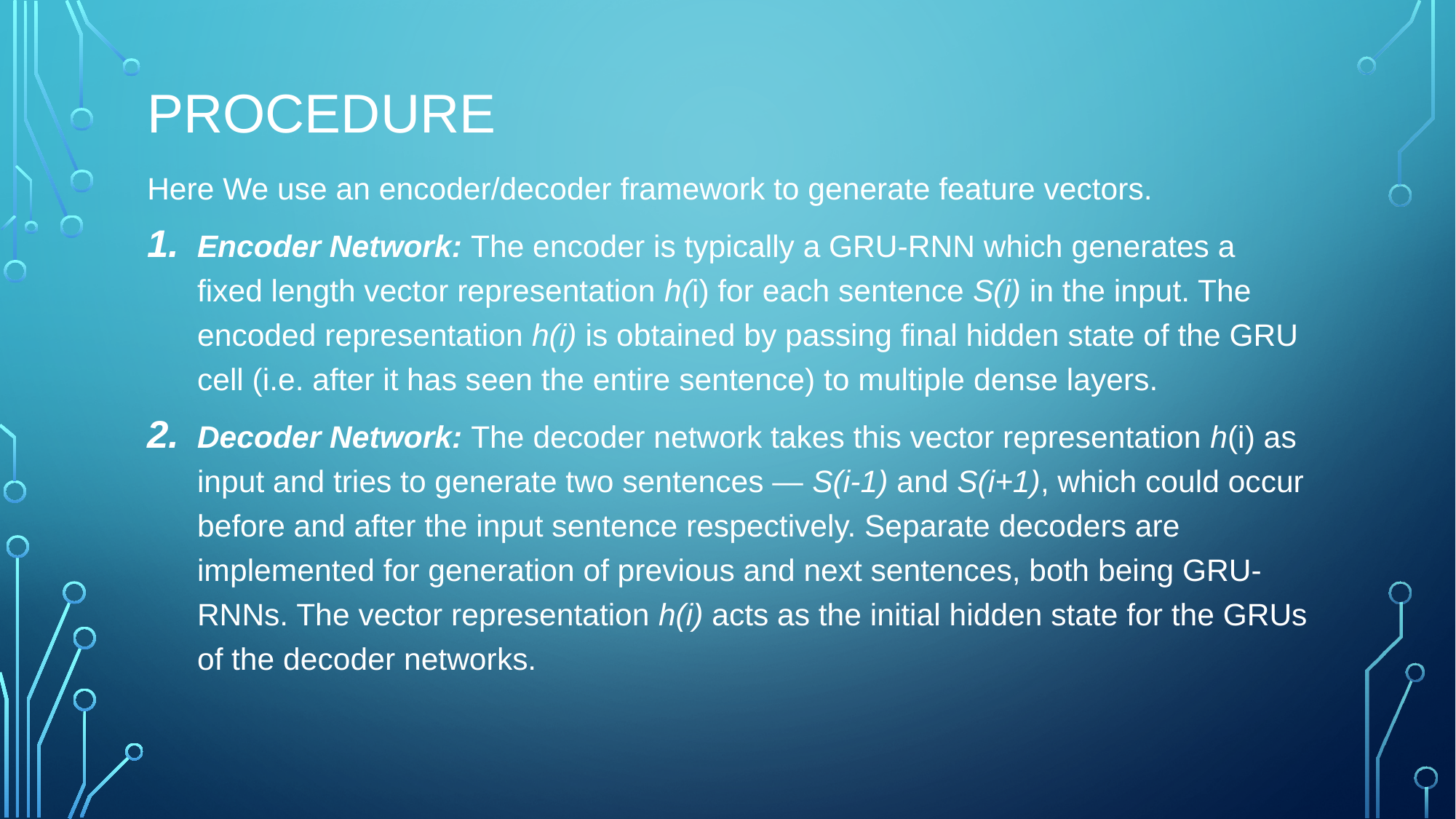

# PROCEDURE
Here We use an encoder/decoder framework to generate feature vectors.
Encoder Network: The encoder is typically a GRU-RNN which generates a fixed length vector representation h(i) for each sentence S(i) in the input. The encoded representation h(i) is obtained by passing final hidden state of the GRU cell (i.e. after it has seen the entire sentence) to multiple dense layers.
Decoder Network: The decoder network takes this vector representation h(i) as input and tries to generate two sentences — S(i-1) and S(i+1), which could occur before and after the input sentence respectively. Separate decoders are implemented for generation of previous and next sentences, both being GRU-RNNs. The vector representation h(i) acts as the initial hidden state for the GRUs of the decoder networks.